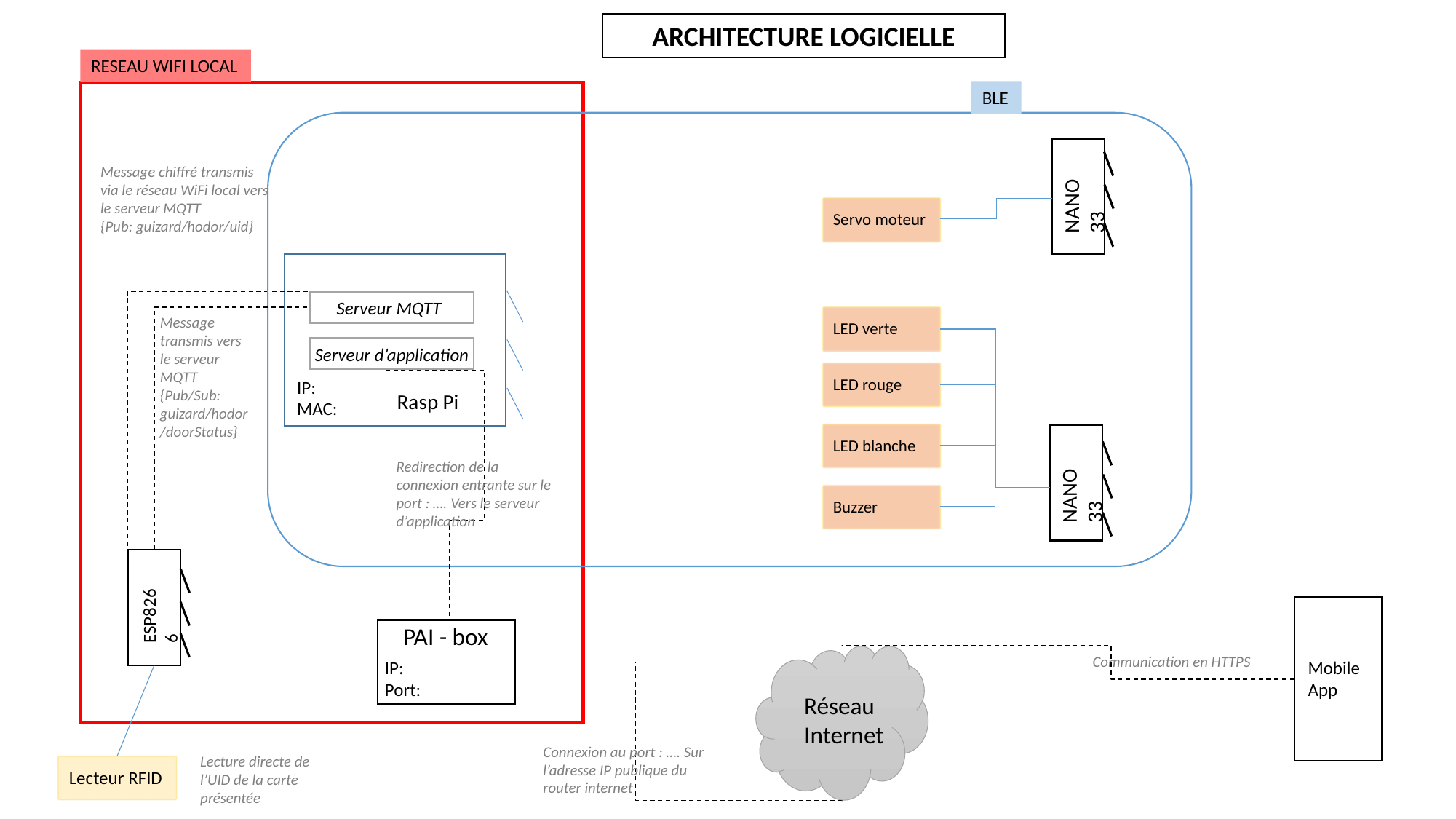

ARCHITECTURE LOGICIELLE
RESEAU WIFI LOCAL
BLE

NANO 33
Message chiffré transmis via le réseau WiFi local vers le serveur MQTT
{Pub: guizard/hodor/uid}

Servo moteur

Serveur MQTT

Message transmis vers le serveur MQTT
{Pub/Sub: guizard/hodor/doorStatus}
LED verte
Serveur d’application

LED rouge
IP:
MAC:
Rasp Pi

LED blanche
NANO 33
Redirection de la connexion entrante sur le port : …. Vers le serveur d’application

Buzzer

ESP8266

PAI - box

Communication en HTTPS
IP:
Port:
Mobile App
Réseau Internet
Connexion au port : …. Sur l’adresse IP publique du router internet
Lecture directe de l’UID de la carte présentée

Lecteur RFID